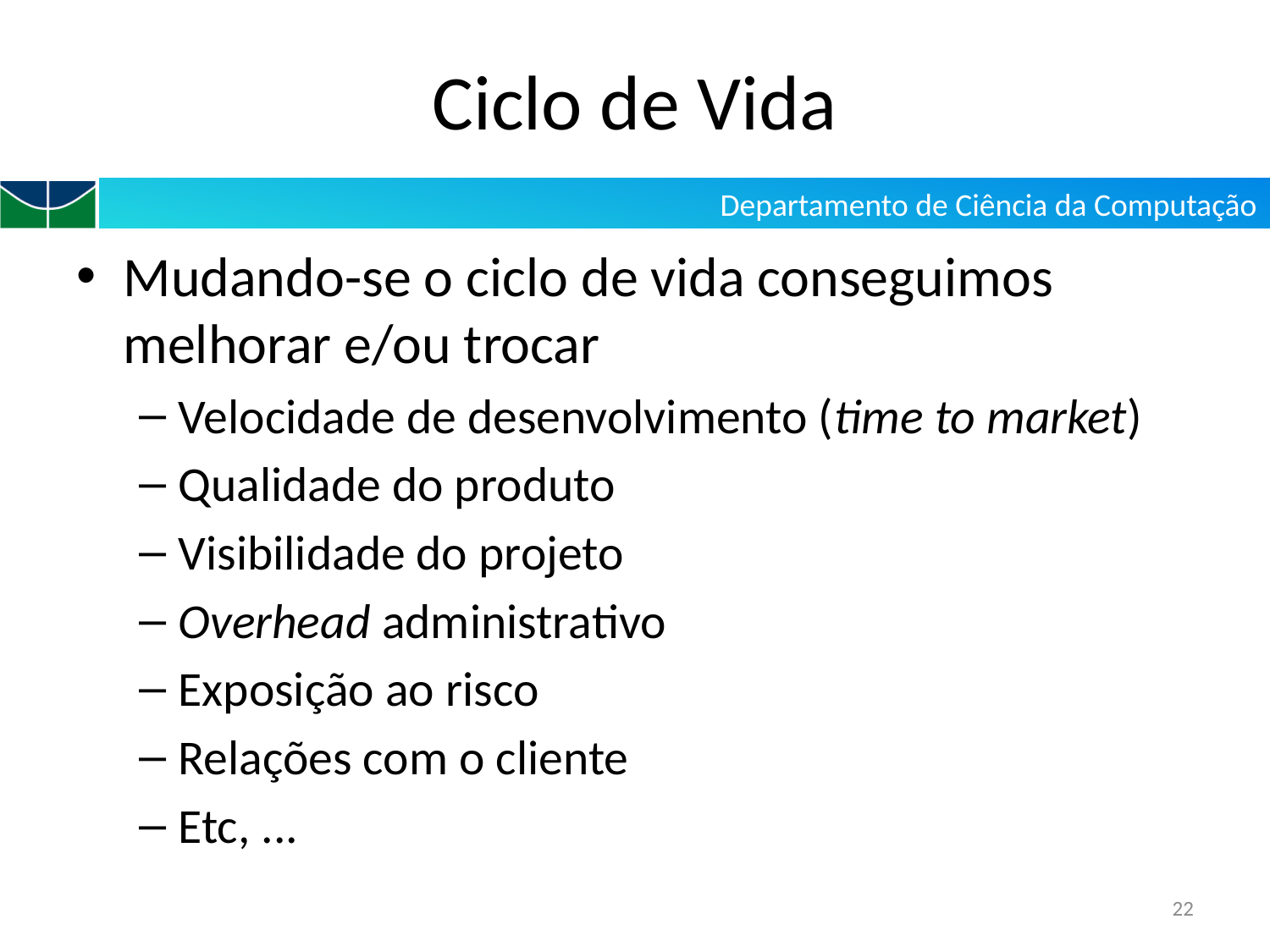

# Ciclo de Vida
Mudando-se o ciclo de vida conseguimos  melhorar e/ou trocar
Velocidade de desenvolvimento (time to market)
Qualidade do produto
Visibilidade do projeto
Overhead administrativo
Exposição ao risco
Relações com o cliente
Etc, ...
22